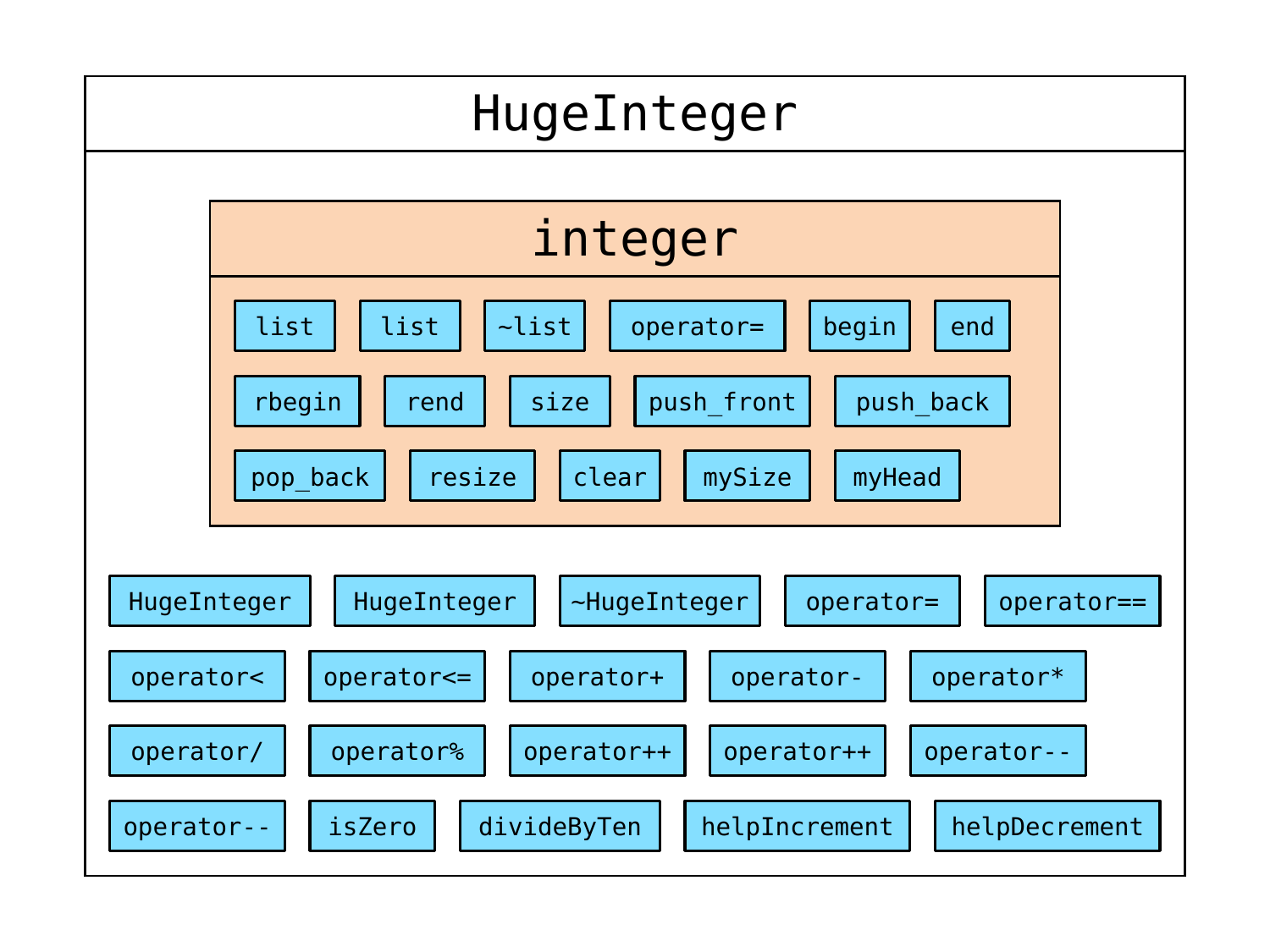

| HugeInteger |
| --- |
|  |
| integer |
| --- |
|  |
list
list
~list
operator=
begin
end
rbegin
rend
size
push_front
push_back
pop_back
resize
clear
mySize
myHead
HugeInteger
HugeInteger
~HugeInteger
operator=
operator==
operator<
operator<=
operator+
operator-
operator*
operator/
operator%
operator++
operator++
operator--
operator--
isZero
divideByTen
helpIncrement
helpDecrement